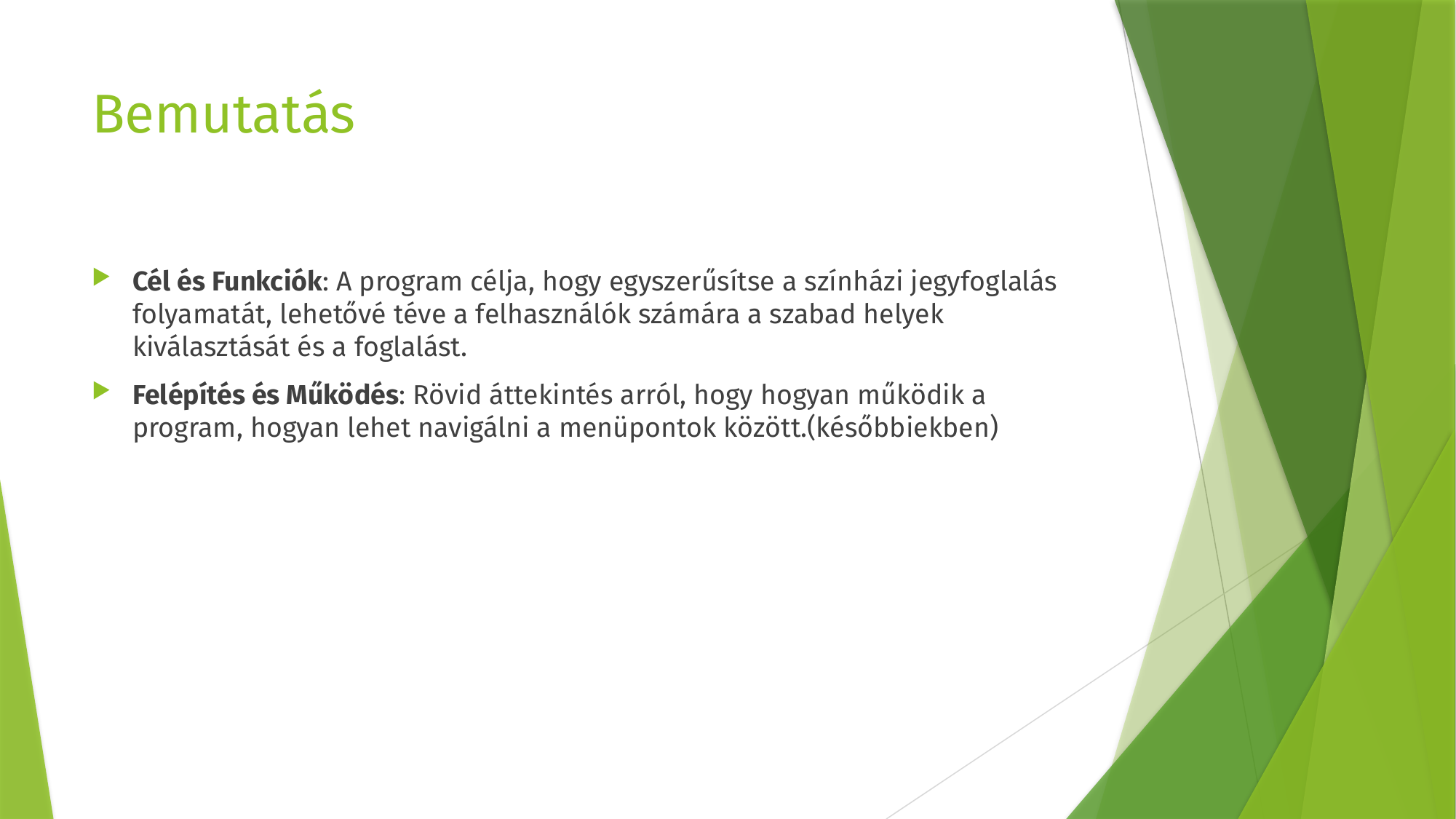

# Bemutatás
Cél és Funkciók: A program célja, hogy egyszerűsítse a színházi jegyfoglalás folyamatát, lehetővé téve a felhasználók számára a szabad helyek kiválasztását és a foglalást.
Felépítés és Működés: Rövid áttekintés arról, hogy hogyan működik a program, hogyan lehet navigálni a menüpontok között.(későbbiekben)